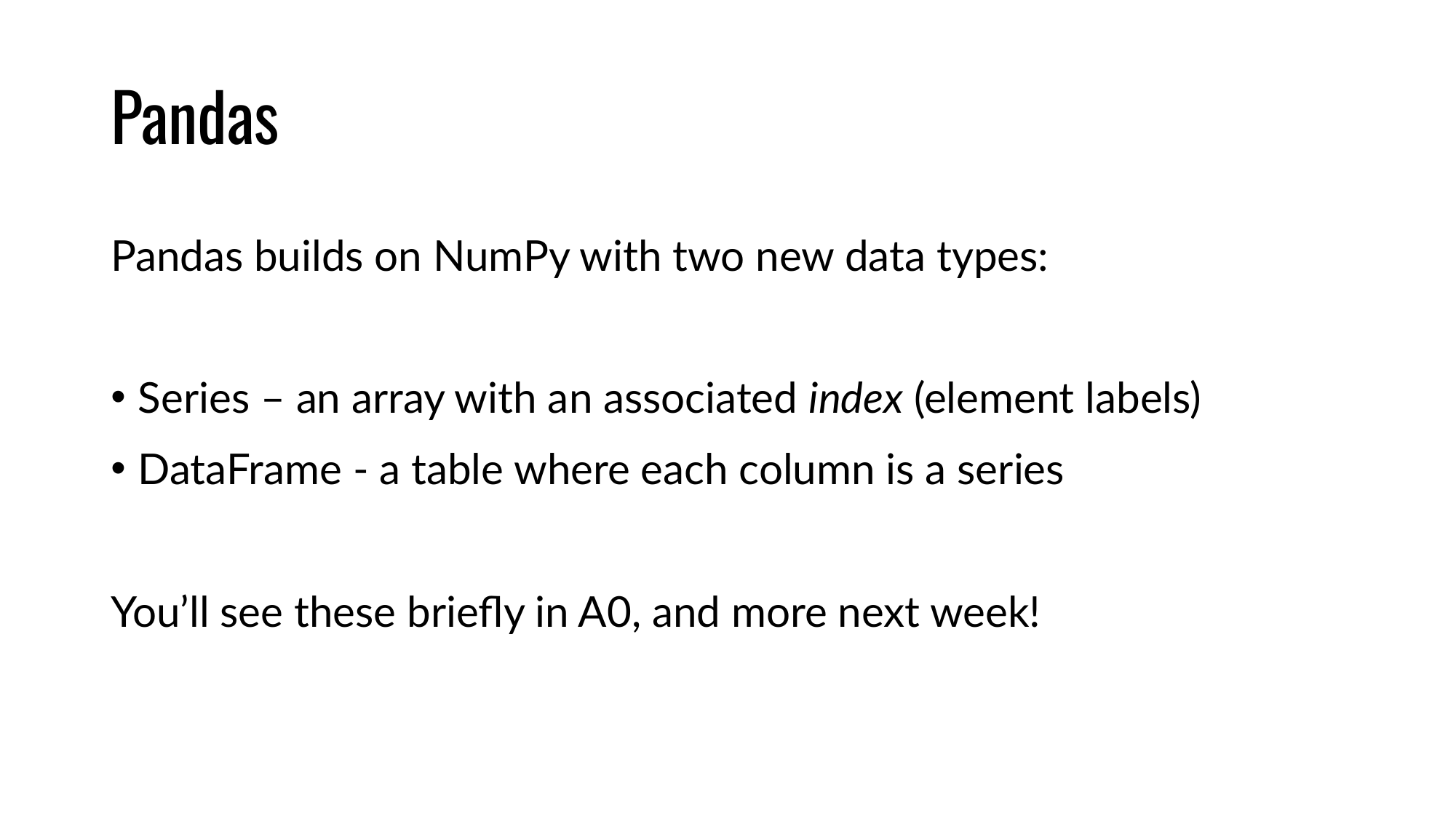

# Pandas
Pandas builds on NumPy with two new data types:

Series – an array with an associated index (element labels)
DataFrame - a table where each column is a series

You’ll see these briefly in A0, and more next week!